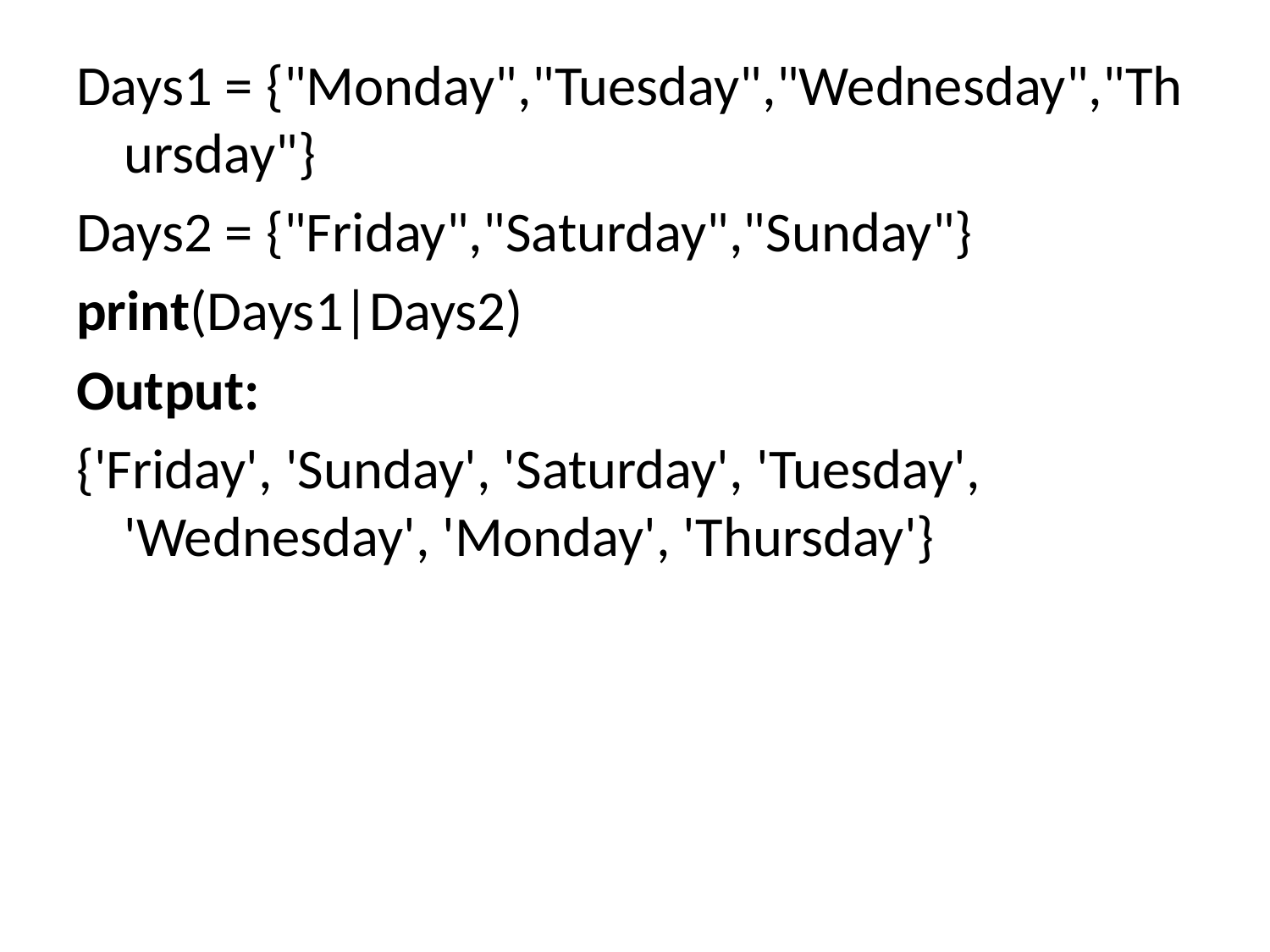

#
Days1 = {"Monday","Tuesday","Wednesday","Thursday"}
Days2 = {"Friday","Saturday","Sunday"}
print(Days1|Days2)
Output:
{'Friday', 'Sunday', 'Saturday', 'Tuesday', 'Wednesday', 'Monday', 'Thursday'}